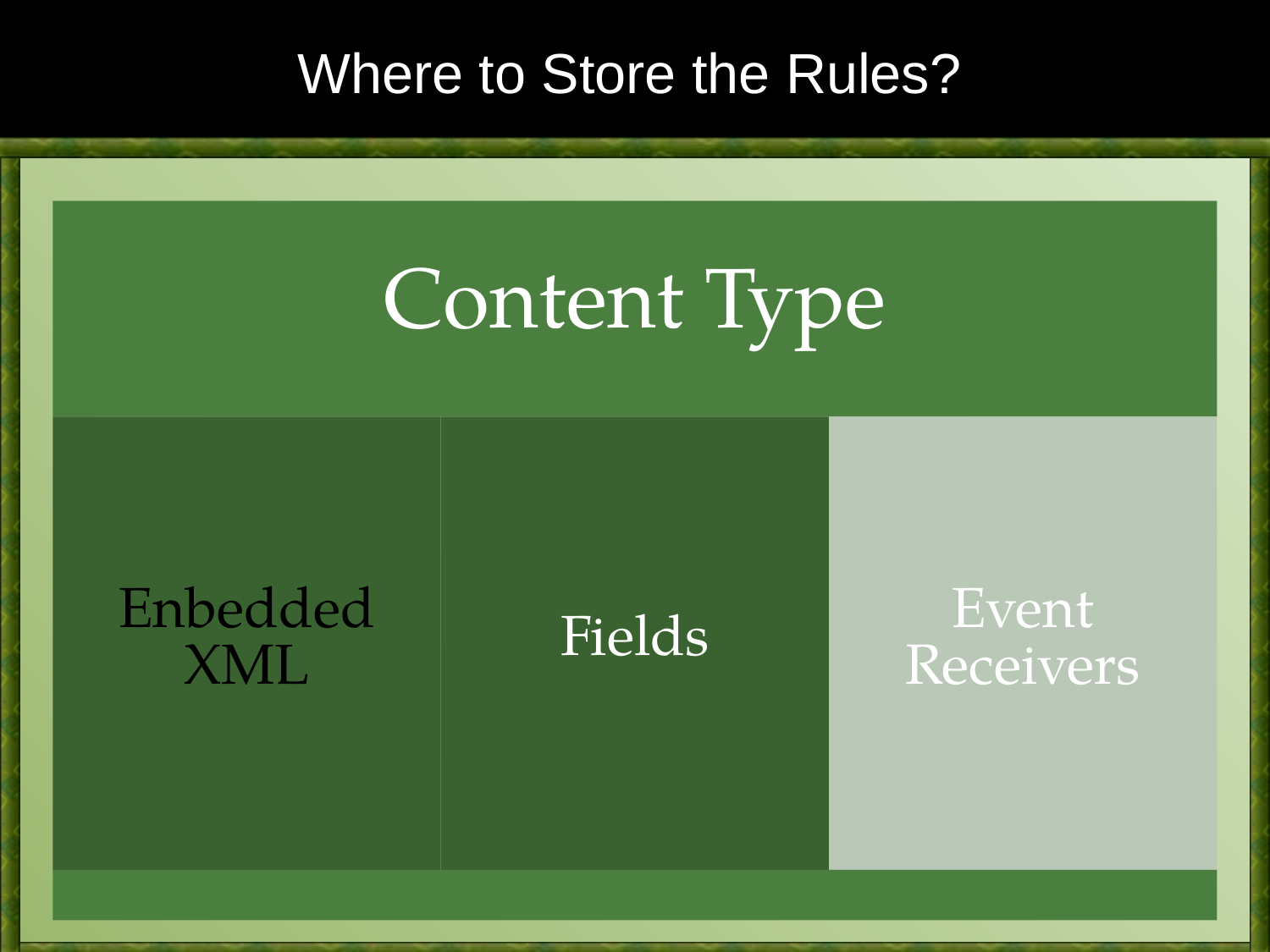

# Where to Store the Rules?
Content Type
Enbedded XML
Fields
Event Receivers